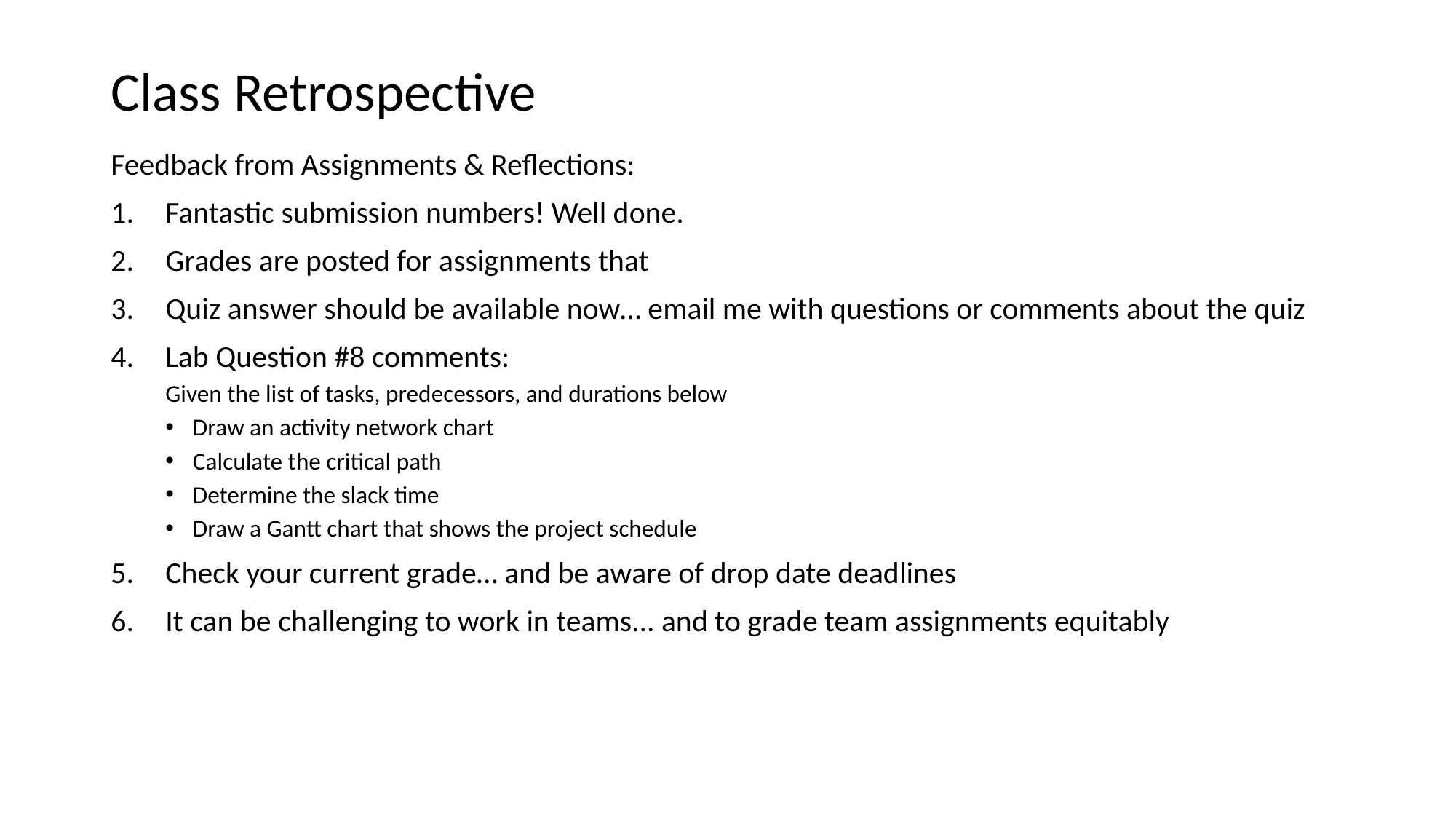

# Class Retrospective
Feedback from Assignments & Reflections:
Fantastic submission numbers! Well done.
Grades are posted for assignments that
Quiz answer should be available now… email me with questions or comments about the quiz
Lab Question #8 comments:
Given the list of tasks, predecessors, and durations below
Draw an activity network chart
Calculate the critical path
Determine the slack time
Draw a Gantt chart that shows the project schedule
Check your current grade… and be aware of drop date deadlines
It can be challenging to work in teams... and to grade team assignments equitably